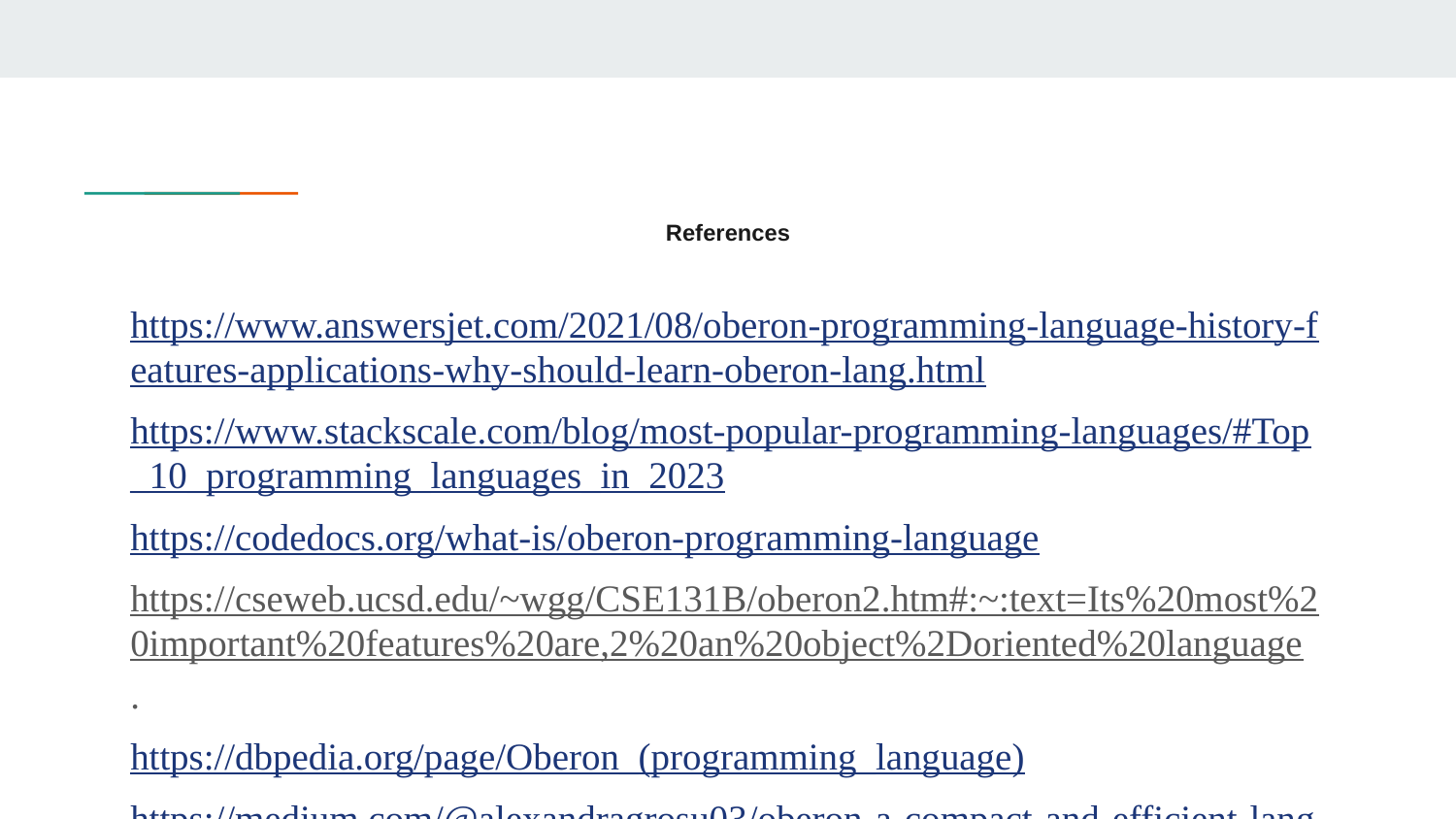

# References
https://www.answersjet.com/2021/08/oberon-programming-language-history-features-applications-why-should-learn-oberon-lang.html
https://www.stackscale.com/blog/most-popular-programming-languages/#Top_10_programming_languages_in_2023
https://codedocs.org/what-is/oberon-programming-language
https://cseweb.ucsd.edu/~wgg/CSE131B/oberon2.htm#:~:text=Its%20most%20important%20features%20are,2%20an%20object%2Doriented%20language.
https://dbpedia.org/page/Oberon_(programming_language)
https://medium.com/@alexandragrosu03/oberon-a-compact-and-efficient-language-for-systems-programming-96f60ae10eff
https://people.inf.ethz.ch/wirth/Oberon/Oberon.Report.pdf
https://www.techopedia.com/definition/8630/oberon